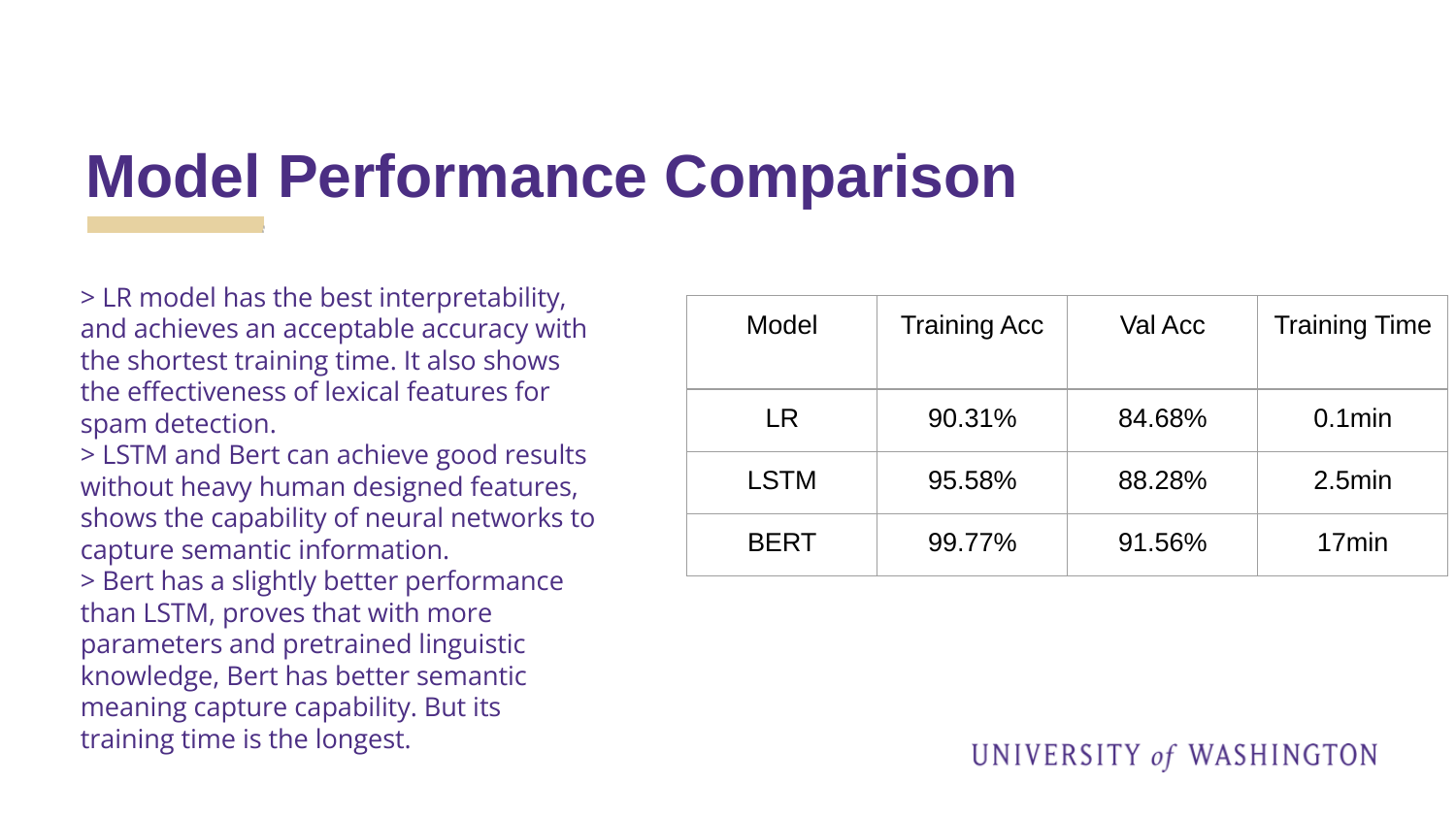

# Model Performance Comparison
> LR model has the best interpretability, and achieves an acceptable accuracy with the shortest training time. It also shows the effectiveness of lexical features for spam detection.
> LSTM and Bert can achieve good results without heavy human designed features, shows the capability of neural networks to capture semantic information.
> Bert has a slightly better performance than LSTM, proves that with more parameters and pretrained linguistic knowledge, Bert has better semantic meaning capture capability. But its training time is the longest.
| Model | Training Acc | Val Acc | Training Time |
| --- | --- | --- | --- |
| LR | 90.31% | 84.68% | 0.1min |
| LSTM | 95.58% | 88.28% | 2.5min |
| BERT | 99.77% | 91.56% | 17min |